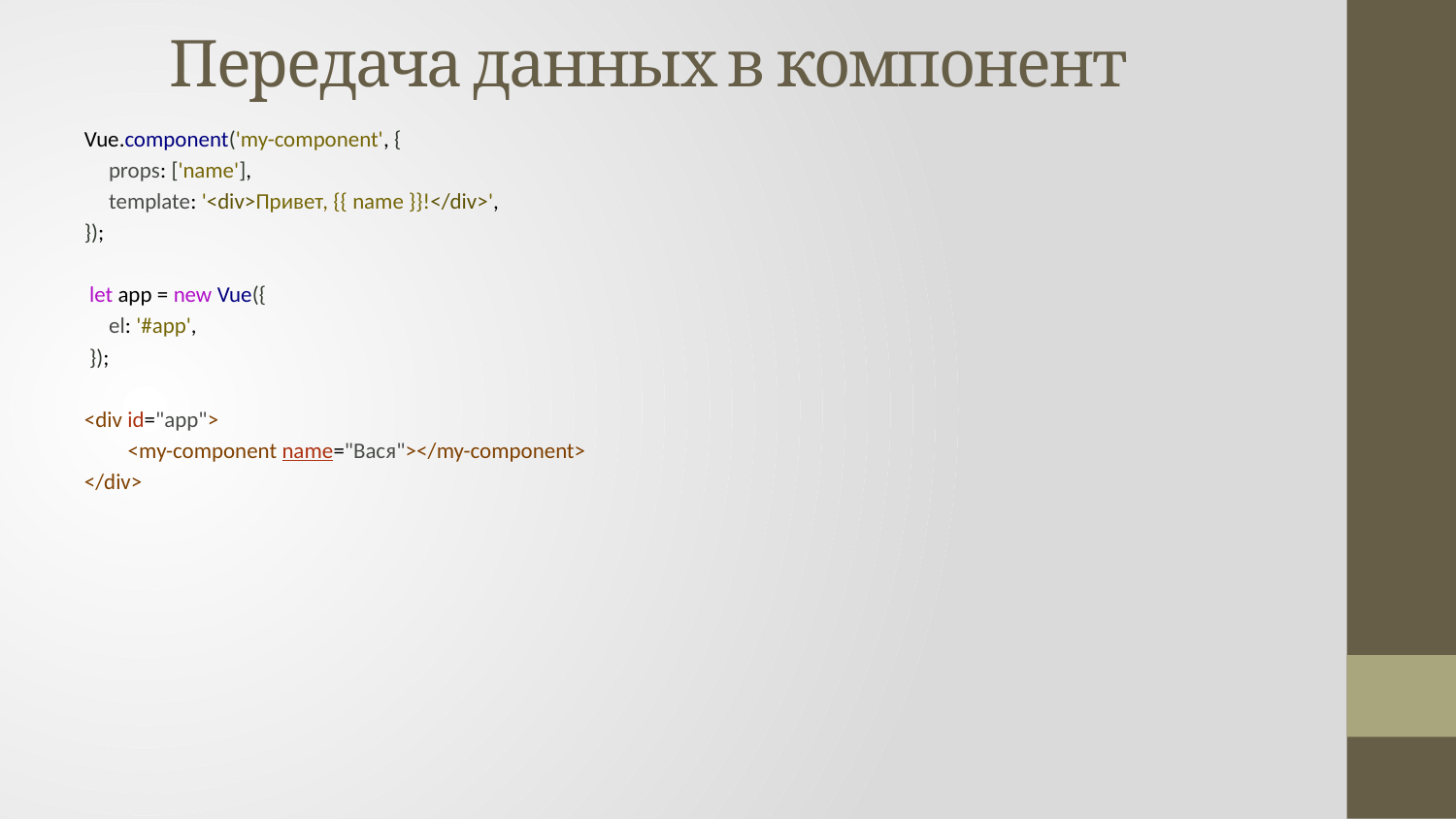

# Передача данных в компонент
Vue.component('my-component', {
props: ['name'],
template: '<div>Привет, {{ name }}!</div>',
});

 let app = new Vue({
el: '#app',
 });

<div id="app">
 <my-component name="Вася"></my-component>
</div>